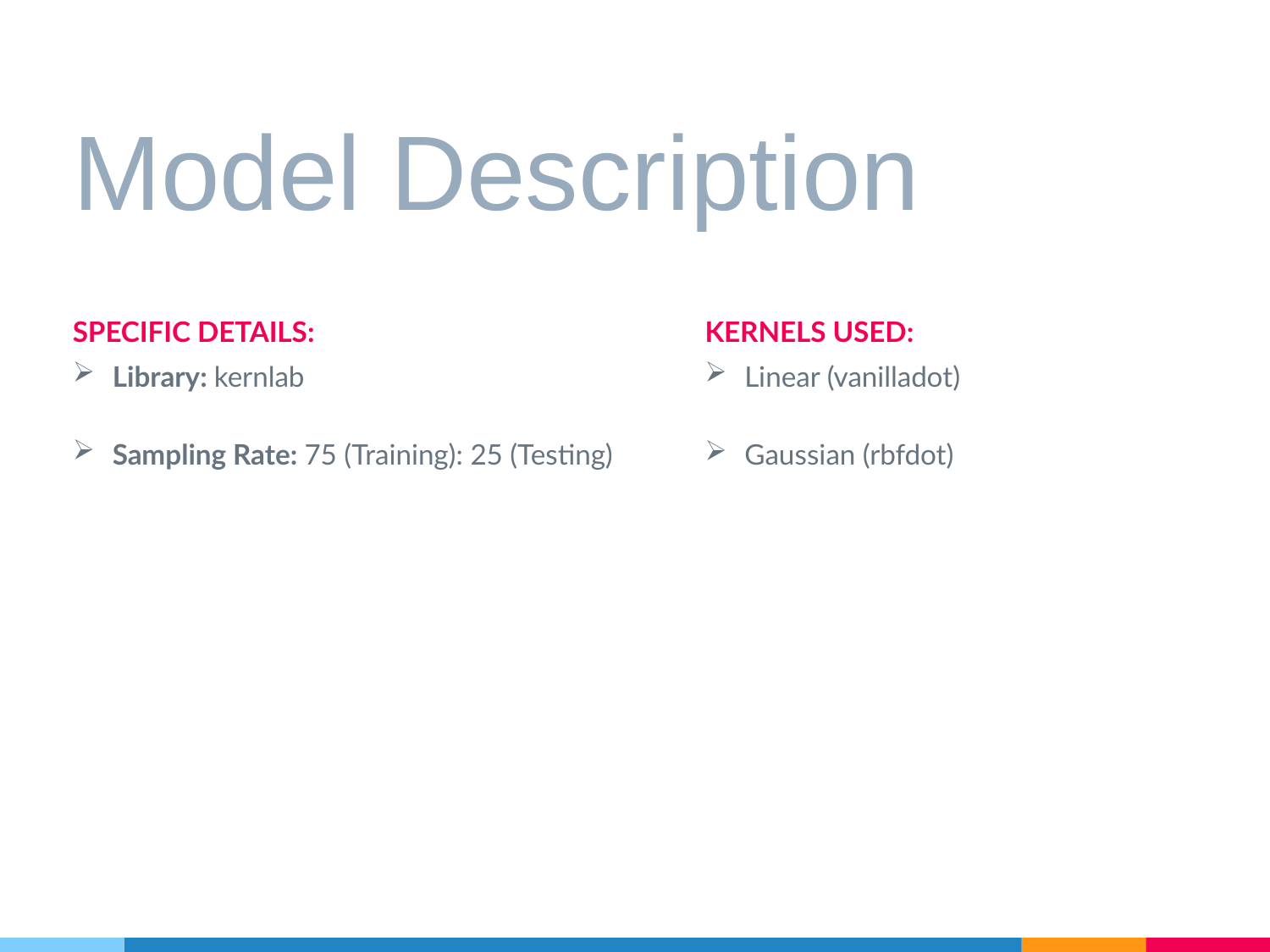

# Model Description
SPECIFIC DETAILS:
Library: kernlab
Sampling Rate: 75 (Training): 25 (Testing)
KERNELS USED:
Linear (vanilladot)
Gaussian (rbfdot)